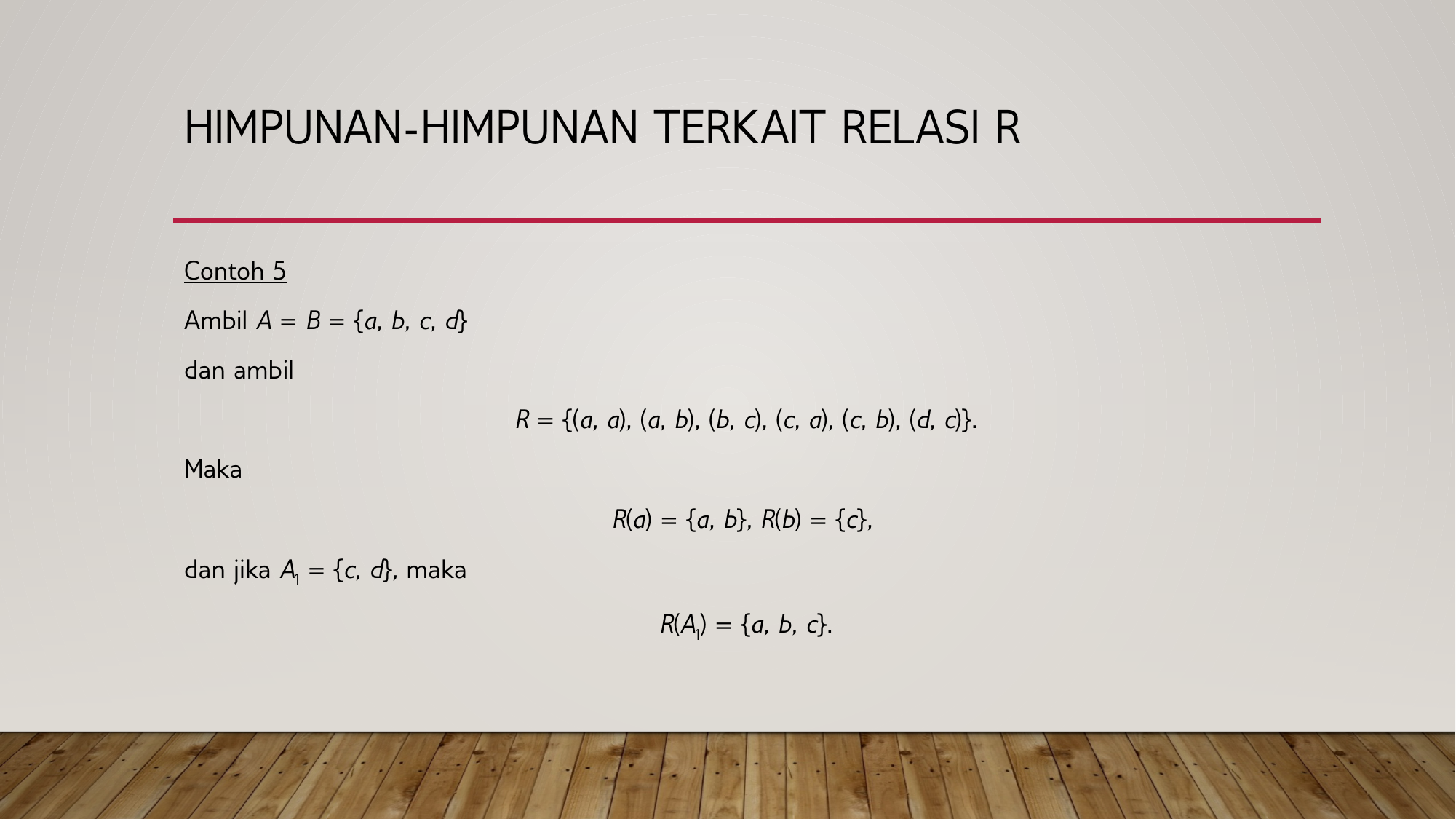

# Himpunan-himpunan terkait relasi r
Contoh 5
Ambil A = B = {a, b, c, d}
dan ambil
R = {(a, a), (a, b), (b, c), (c, a), (c, b), (d, c)}.
Maka
R(a) = {a, b}, R(b) = {c},
dan jika A1 = {c, d}, maka
R(A1) = {a, b, c}.